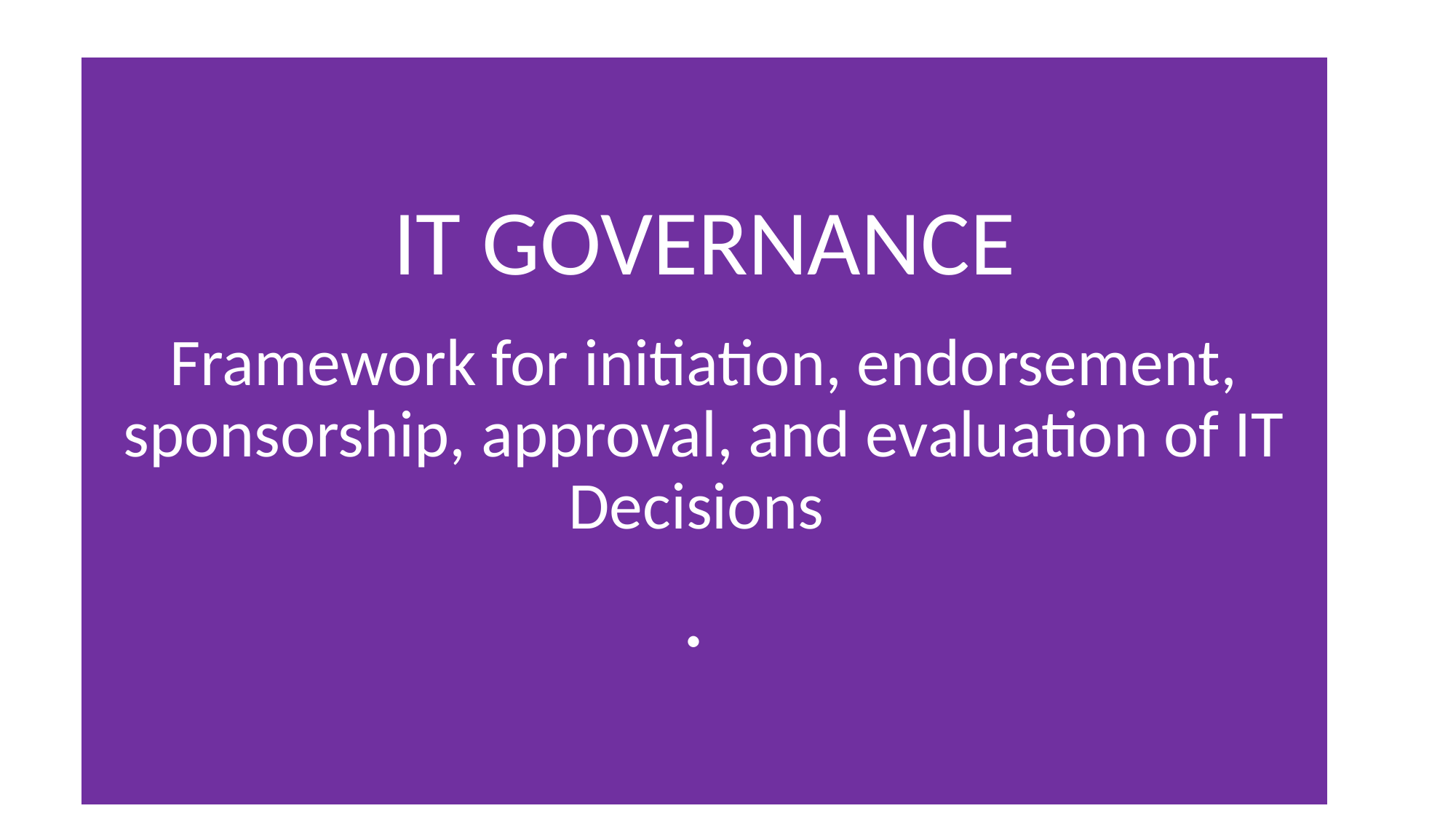

IT GOVERNANCE
Framework for initiation, endorsement, sponsorship, approval, and evaluation of IT Decisions
.